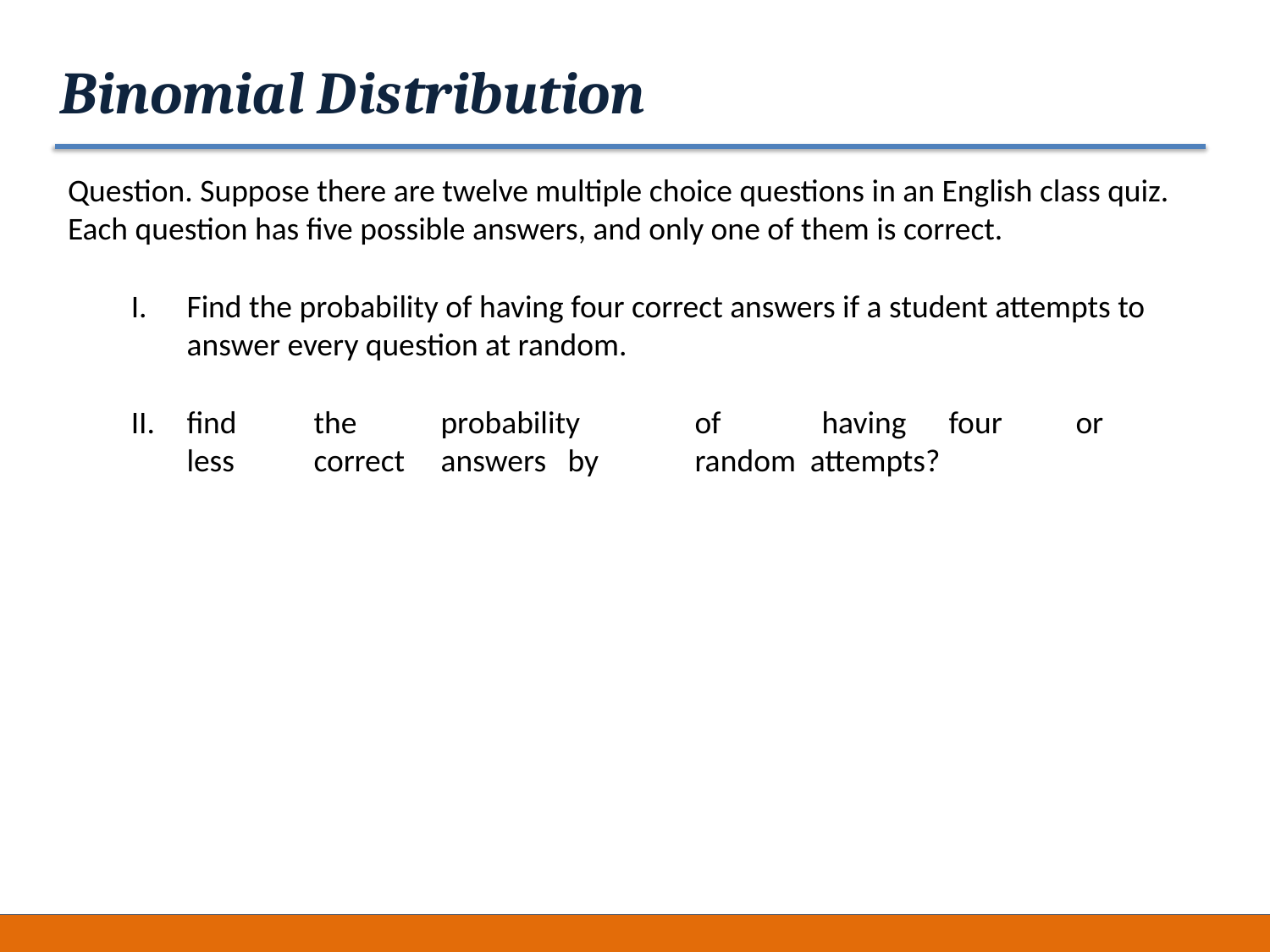

# Binomial Distribution

Question. Suppose there are twelve multiple choice questions in an English class quiz.
Each question has five possible answers, and only one of them is correct.

Find the probability of having four correct answers if a student attempts to  answer every question at random.

find	the	probability	of	having	four	or	less	correct	answers	by	random  attempts?